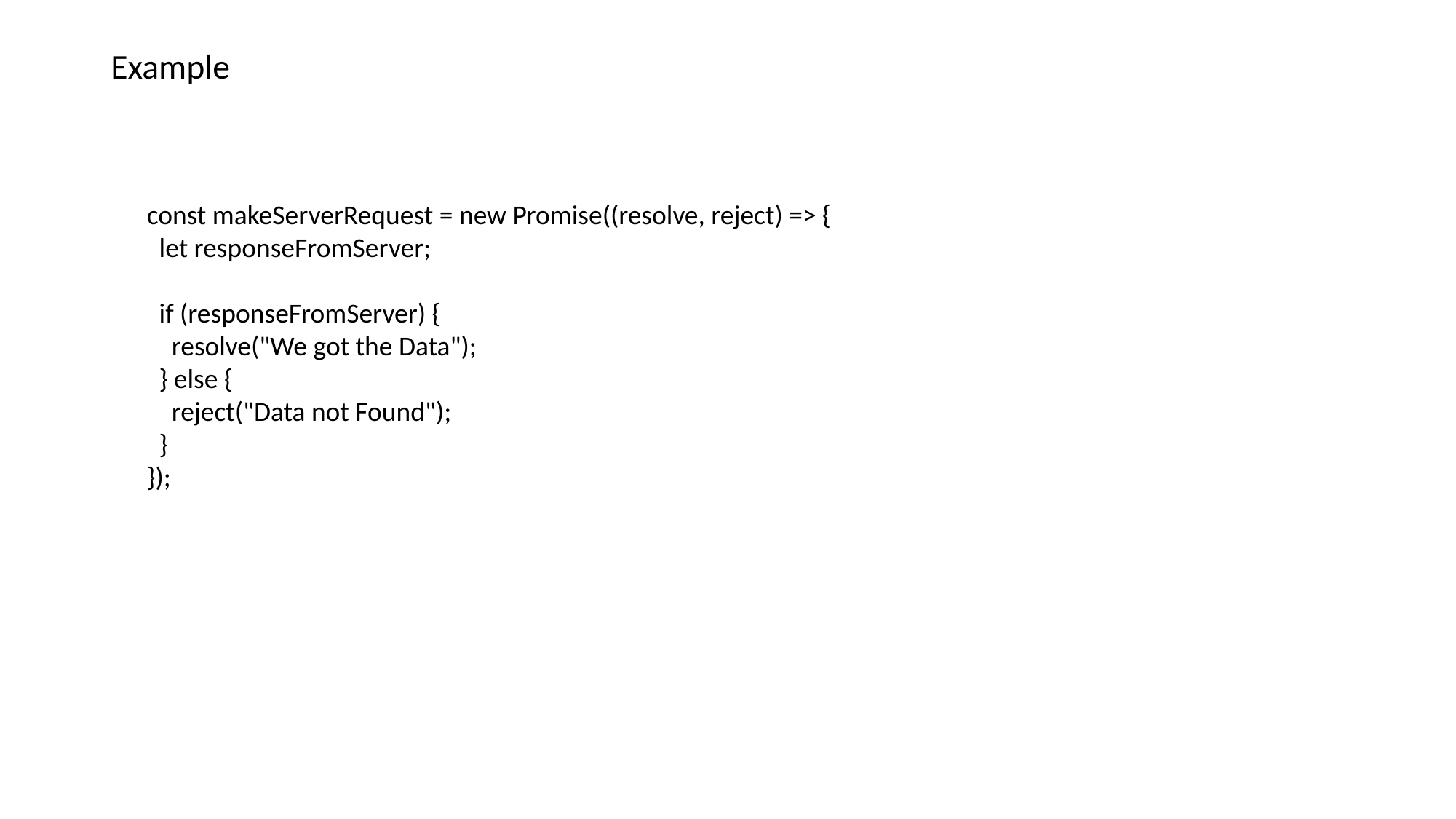

# Example
const makeServerRequest = new Promise((resolve, reject) => {
  let responseFromServer;

  if (responseFromServer) {
    resolve("We got the Data");
  } else {
    reject("Data not Found");
  }
});